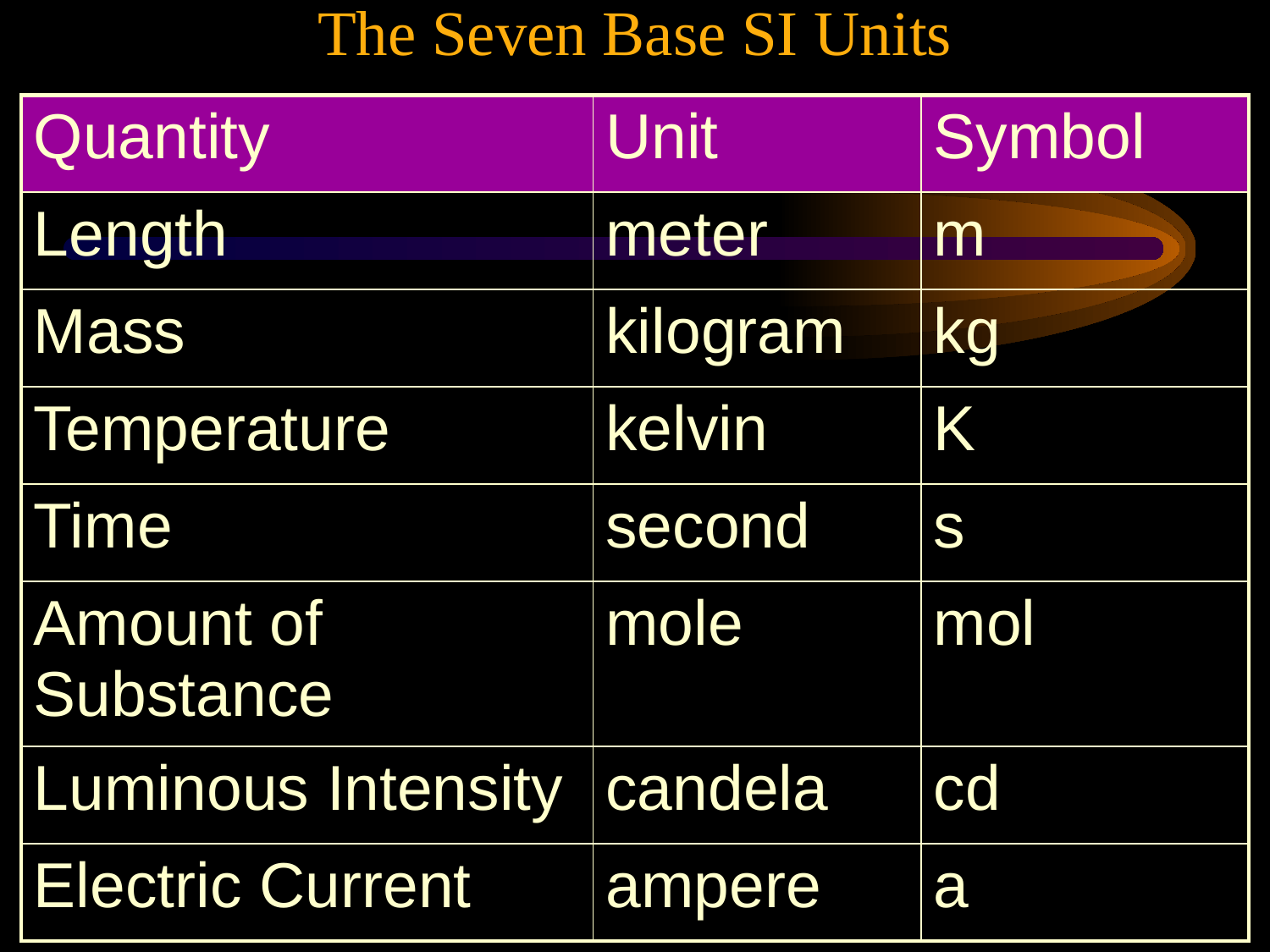

# The Seven Base SI Units
| Quantity | Unit | Symbol |
| --- | --- | --- |
| Length | meter | m |
| Mass | kilogram | kg |
| Temperature | kelvin | K |
| Time | second | s |
| Amount of Substance | mole | mol |
| Luminous Intensity | candela | cd |
| Electric Current | ampere | a |